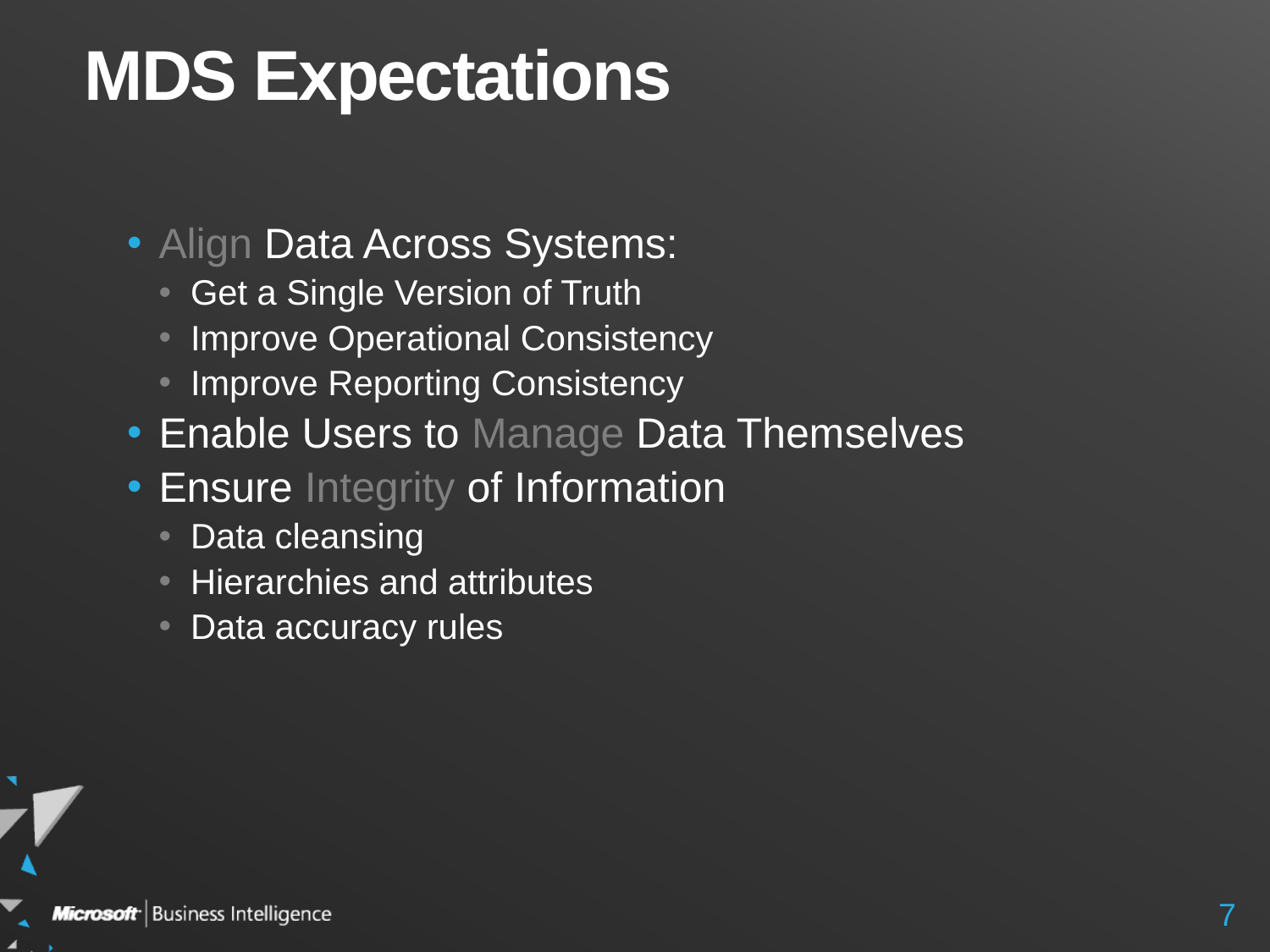

# MDS Expectations
Align Data Across Systems:
Get a Single Version of Truth
Improve Operational Consistency
Improve Reporting Consistency
Enable Users to Manage Data Themselves
Ensure Integrity of Information
Data cleansing
Hierarchies and attributes
Data accuracy rules